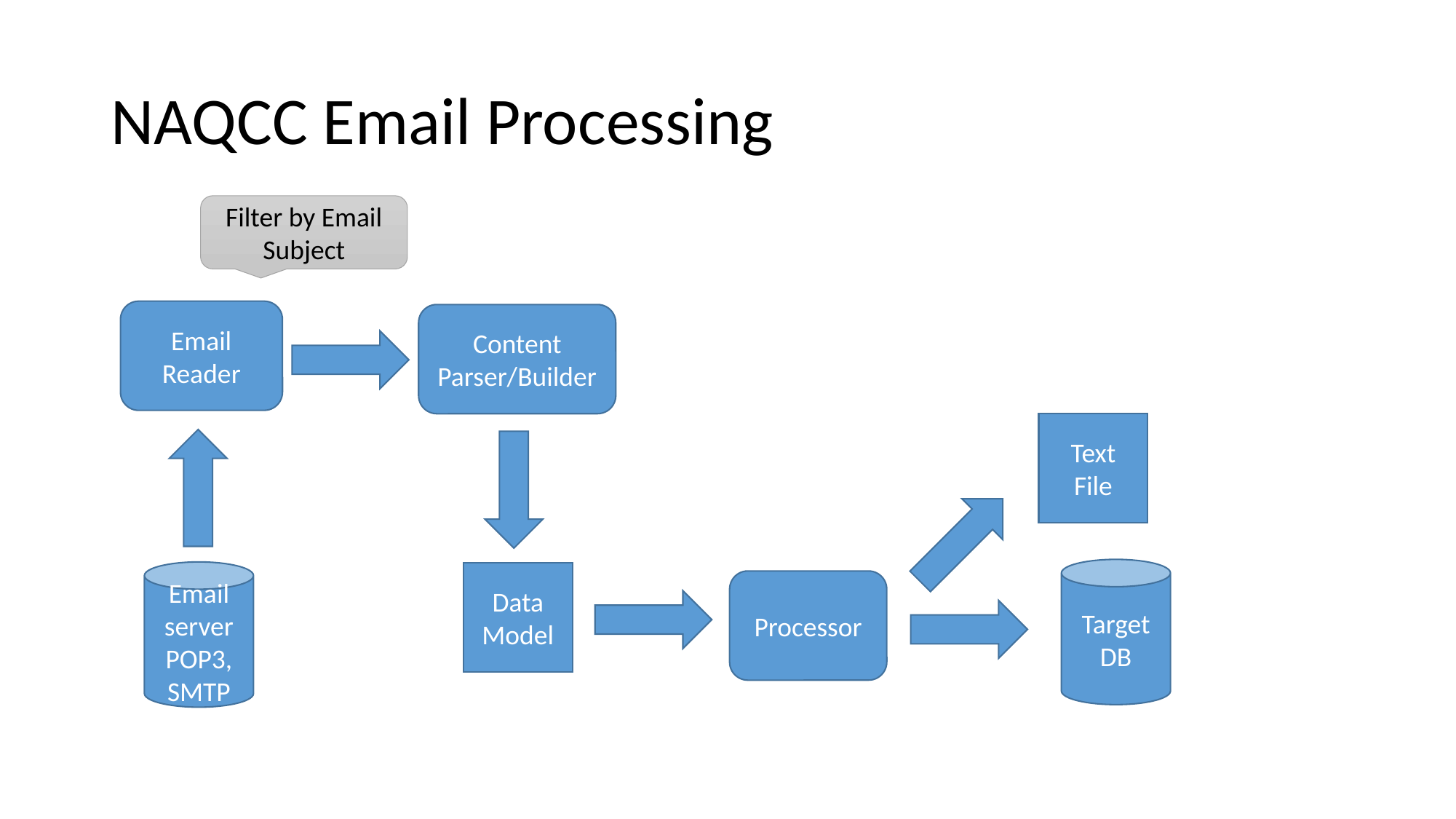

# NAQCC Email Processing
Filter by Email Subject
Email Reader
Content Parser/Builder

Text File

Target DB
Email server
POP3, SMTP
Data Model
Processor